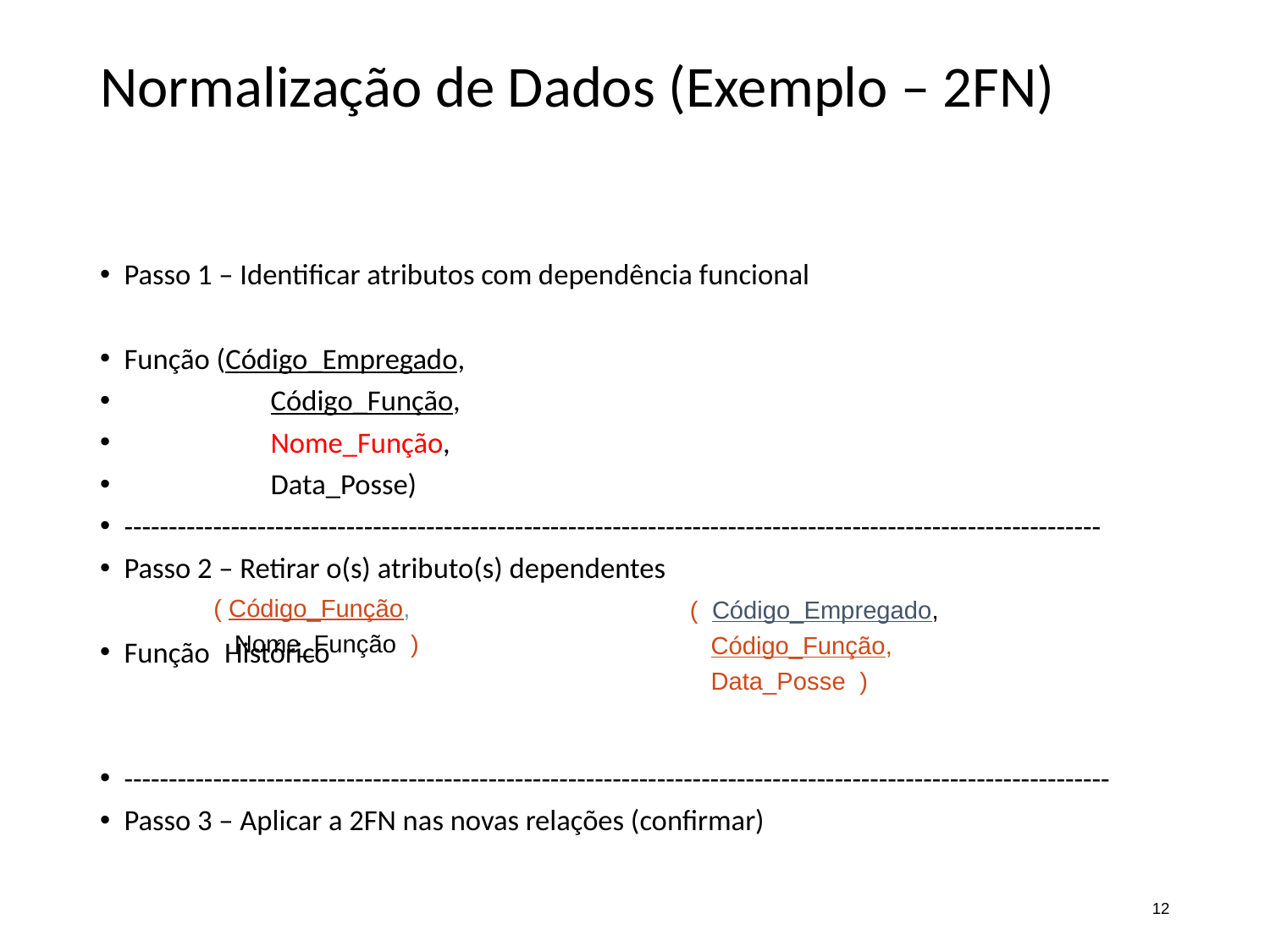

# Normalização de Dados (Exemplo – 2FN)
Passo 1 – Identificar atributos com dependência funcional

Função (Código_Empregado,
	       Código_Função,
	       Nome_Função,
	       Data_Posse)
--------------------------------------------------------------------------------------------------------------
Passo 2 – Retirar o(s) atributo(s) dependentes

Função 				Histórico

---------------------------------------------------------------------------------------------------------------
Passo 3 – Aplicar a 2FN nas novas relações (confirmar)
( Código_Função,
   Nome_Função  )
(  Código_Empregado,
   Código_Função,
   Data_Posse  )
12